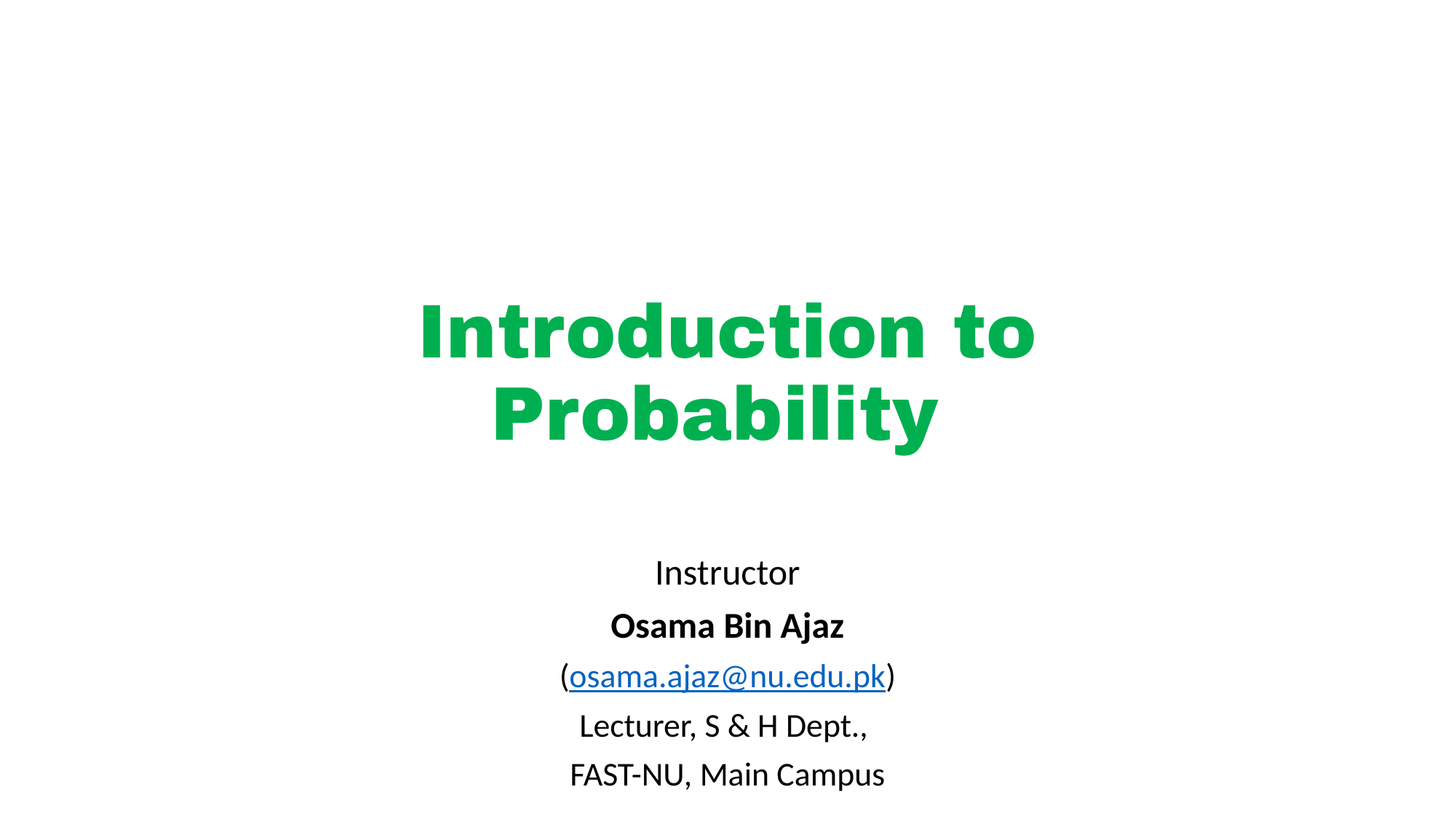

# Introduction to Probability

Instructor
Osama Bin Ajaz
(osama.ajaz@nu.edu.pk)
Lecturer, S & H Dept.,
FAST-NU, Main Campus